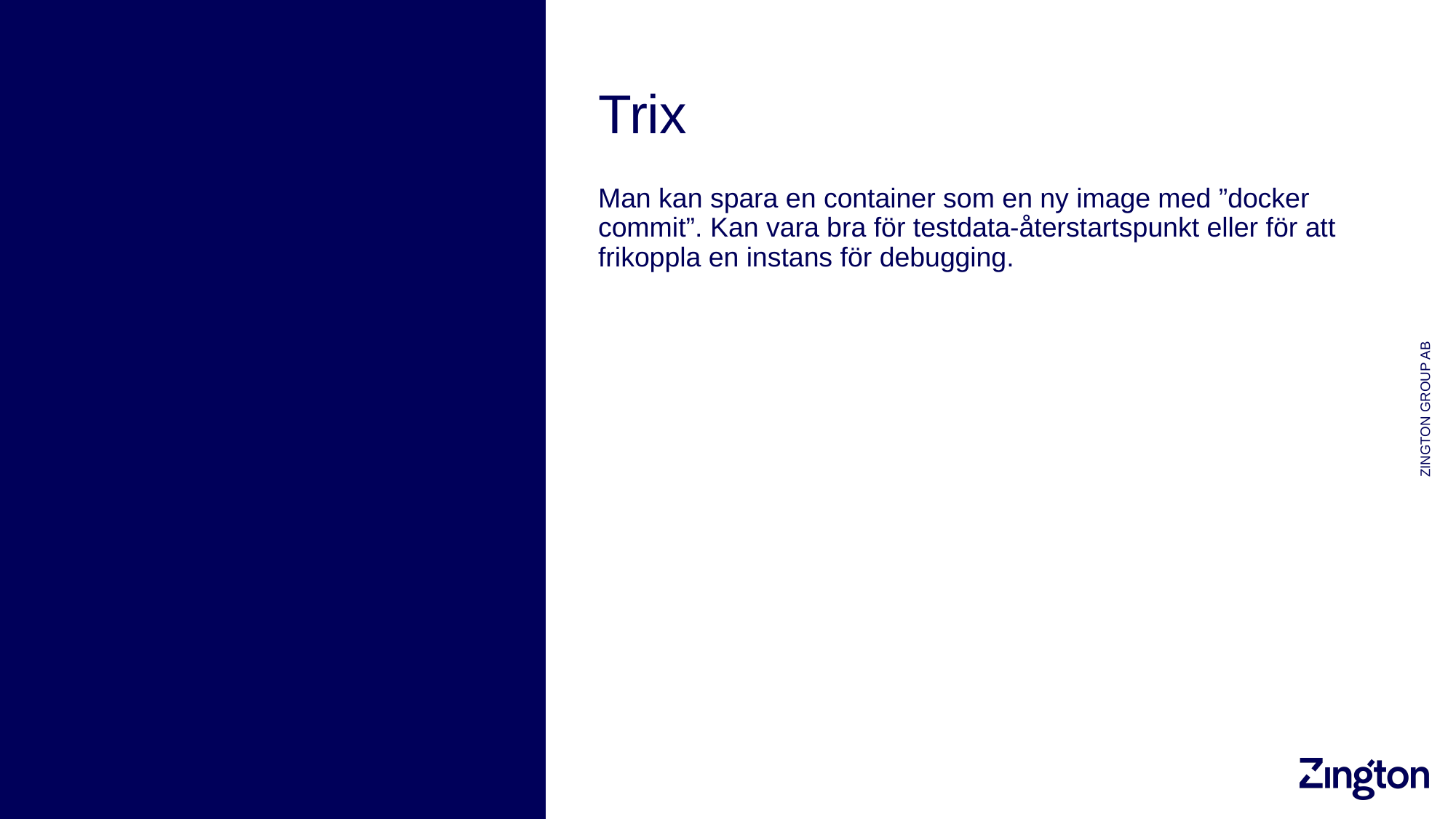

# Trix
Man kan spara en container som en ny image med ”docker commit”. Kan vara bra för testdata-återstartspunkt eller för att frikoppla en instans för debugging.